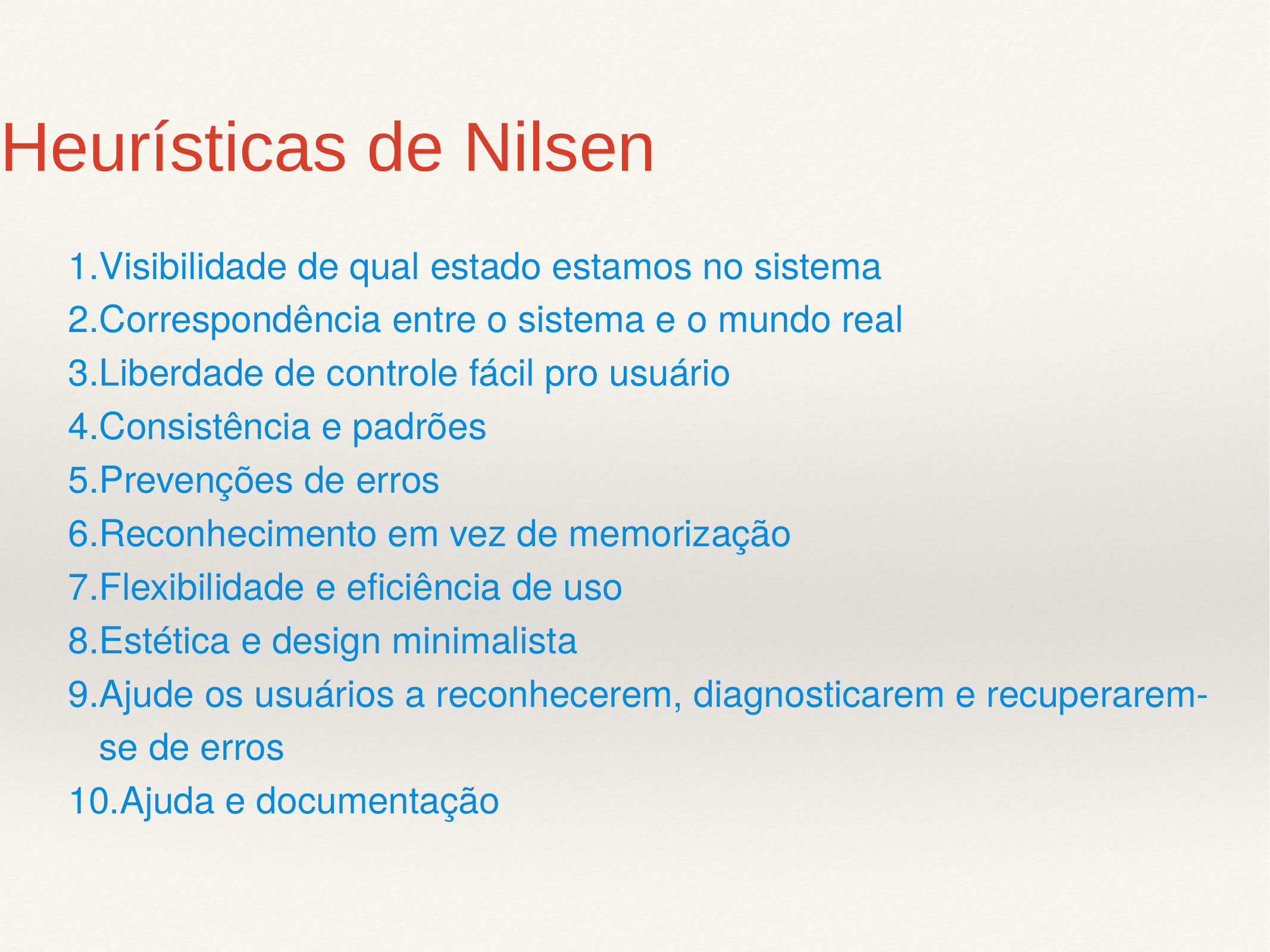

Heurísticas de Nilsen
Visibilidade de qual estado estamos no sistema
Correspondência entre o sistema e o mundo real
Liberdade de controle fácil pro usuário
Consistência e padrões
Prevenções de erros
Reconhecimento em vez de memorização
Flexibilidade e eficiência de uso
Estética e design minimalista
Ajude os usuários a reconhecerem, diagnosticarem e recuperarem-se de erros
Ajuda e documentação